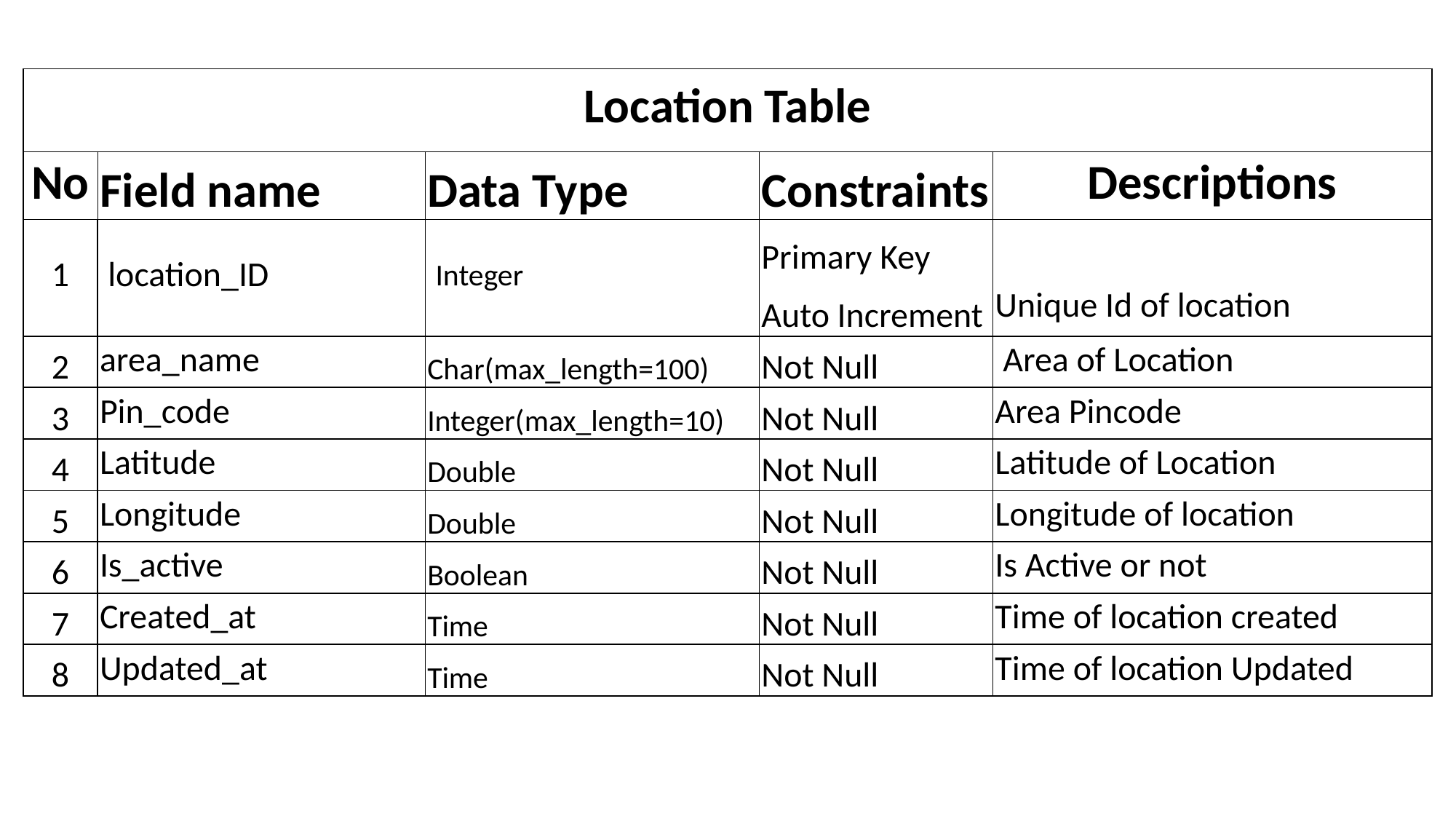

| Location Table |  |  |  |  |
| --- | --- | --- | --- | --- |
| No | Field name | Data Type | Constraints | Descriptions |
| 1 | location\_ID | Integer | Primary Key |  |
|  |  |  | Auto Increment | Unique Id of location |
| 2 | area\_name | Char(max\_length=100) | Not Null | Area of Location |
| 3 | Pin\_code | Integer(max\_length=10) | Not Null | Area Pincode |
| 4 | Latitude | Double | Not Null | Latitude of Location |
| 5 | Longitude | Double | Not Null | Longitude of location |
| 6 | Is\_active | Boolean | Not Null | Is Active or not |
| 7 | Created\_at | Time | Not Null | Time of location created |
| 8 | Updated\_at | Time | Not Null | Time of location Updated |